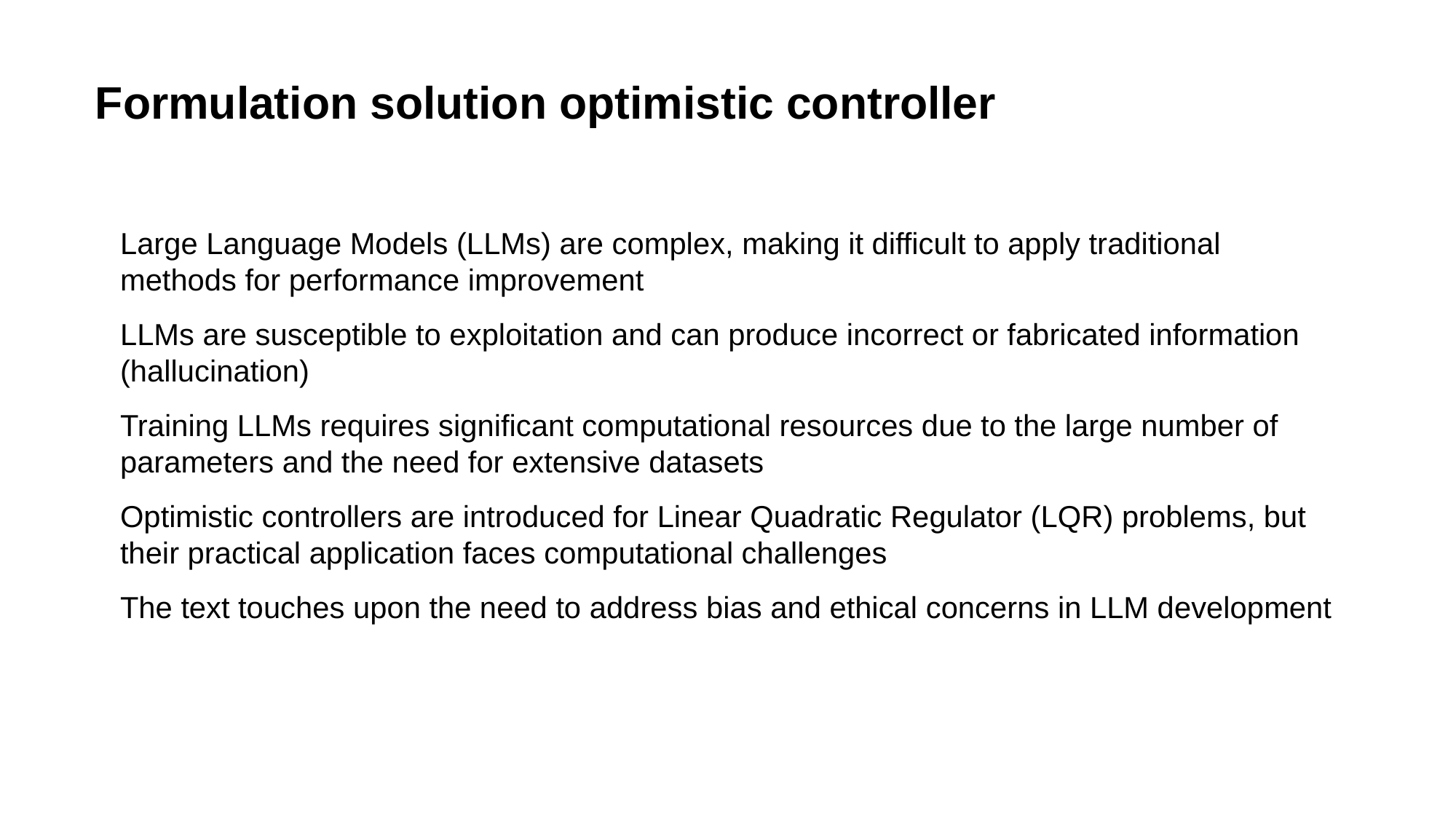

# Formulation solution optimistic controller

Large Language Models (LLMs) are complex, making it difficult to apply traditional methods for performance improvement
LLMs are susceptible to exploitation and can produce incorrect or fabricated information (hallucination)
Training LLMs requires significant computational resources due to the large number of parameters and the need for extensive datasets
Optimistic controllers are introduced for Linear Quadratic Regulator (LQR) problems, but their practical application faces computational challenges
The text touches upon the need to address bias and ethical concerns in LLM development